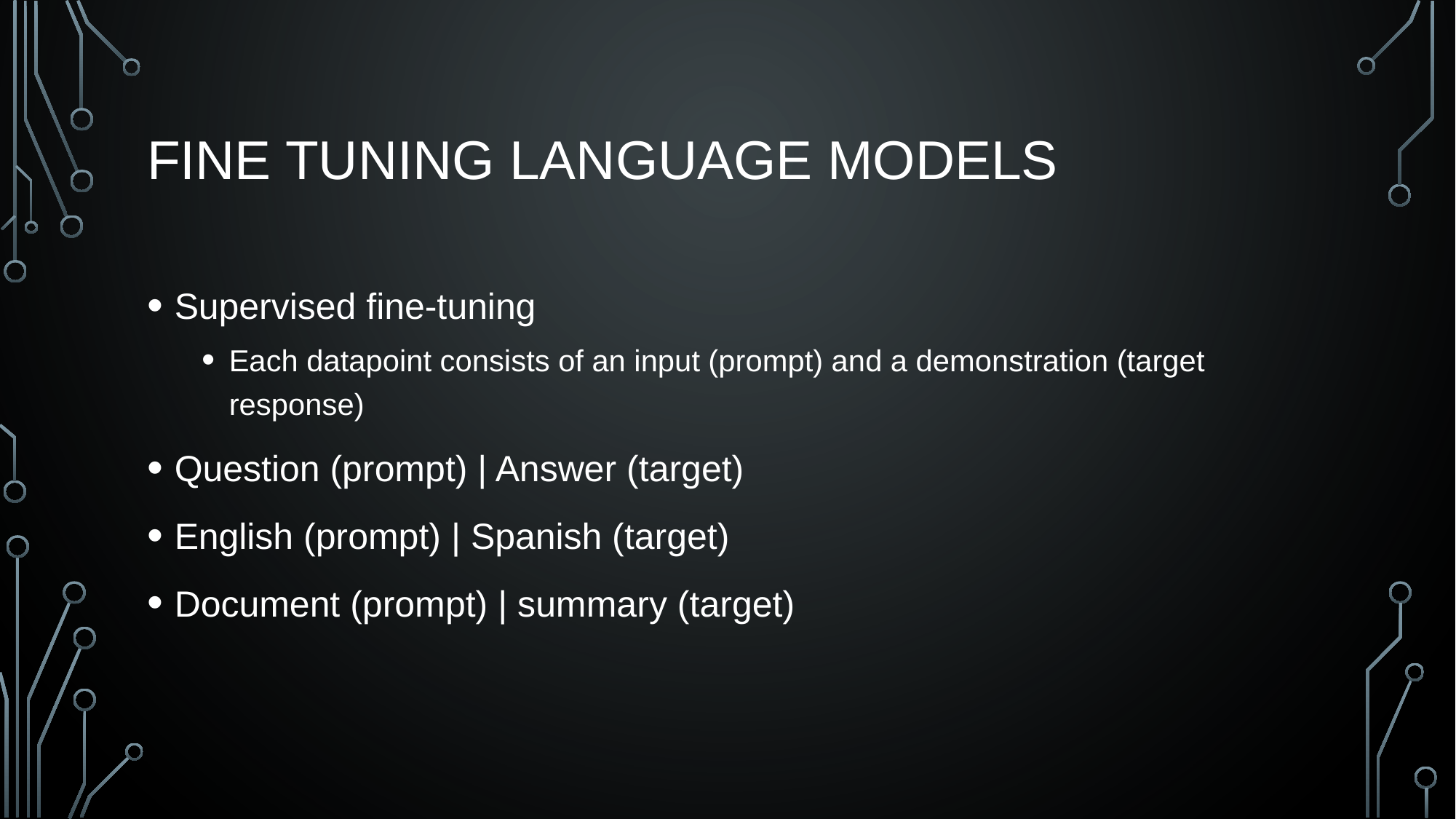

# Fine Tuning Language models
Supervised fine-tuning
Each datapoint consists of an input (prompt) and a demonstration (target response)
Question (prompt) | Answer (target)
English (prompt) | Spanish (target)
Document (prompt) | summary (target)